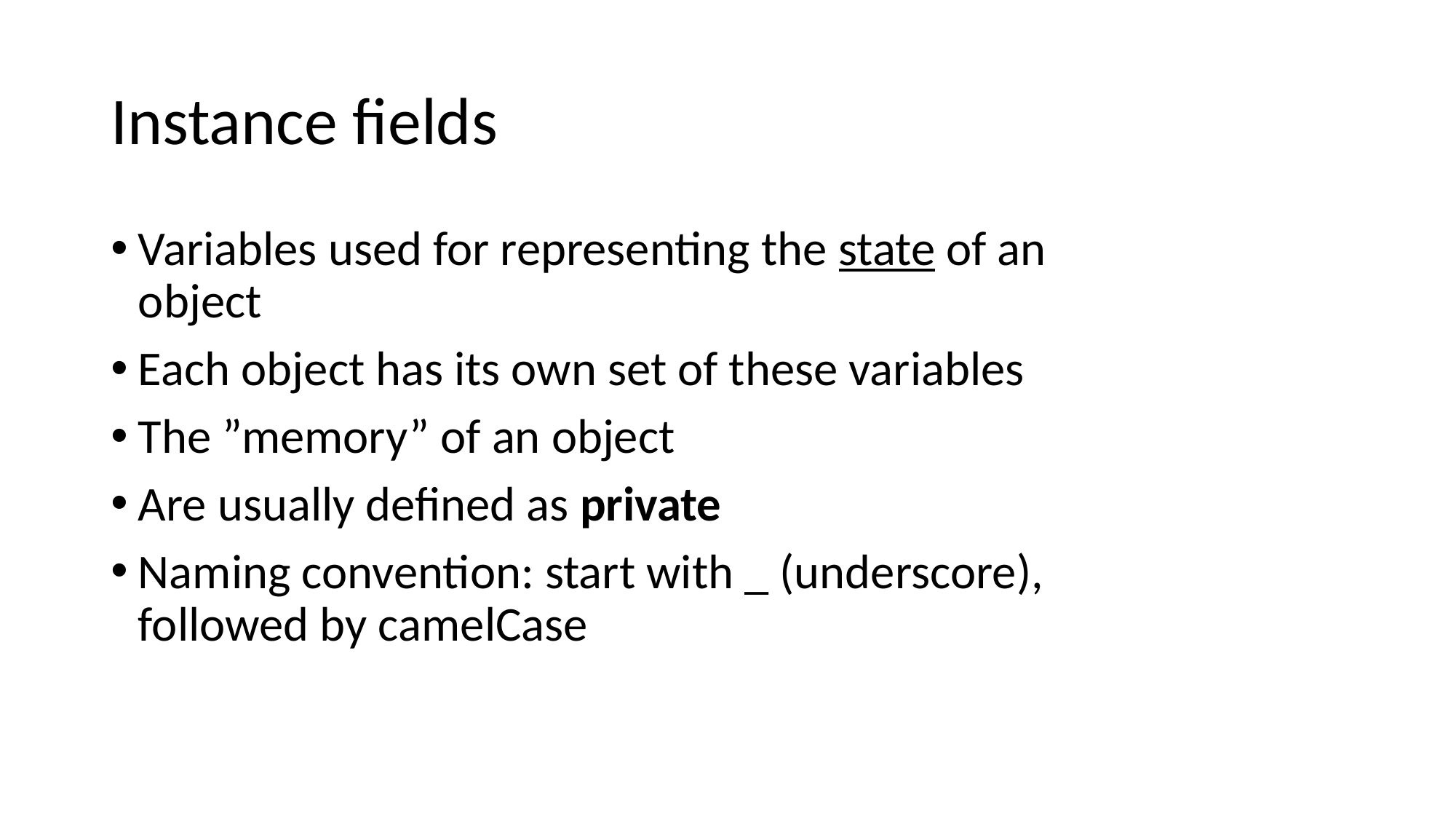

# Instance fields
Variables used for representing the state of an object
Each object has its own set of these variables
The ”memory” of an object
Are usually defined as private
Naming convention: start with _ (underscore), followed by camelCase